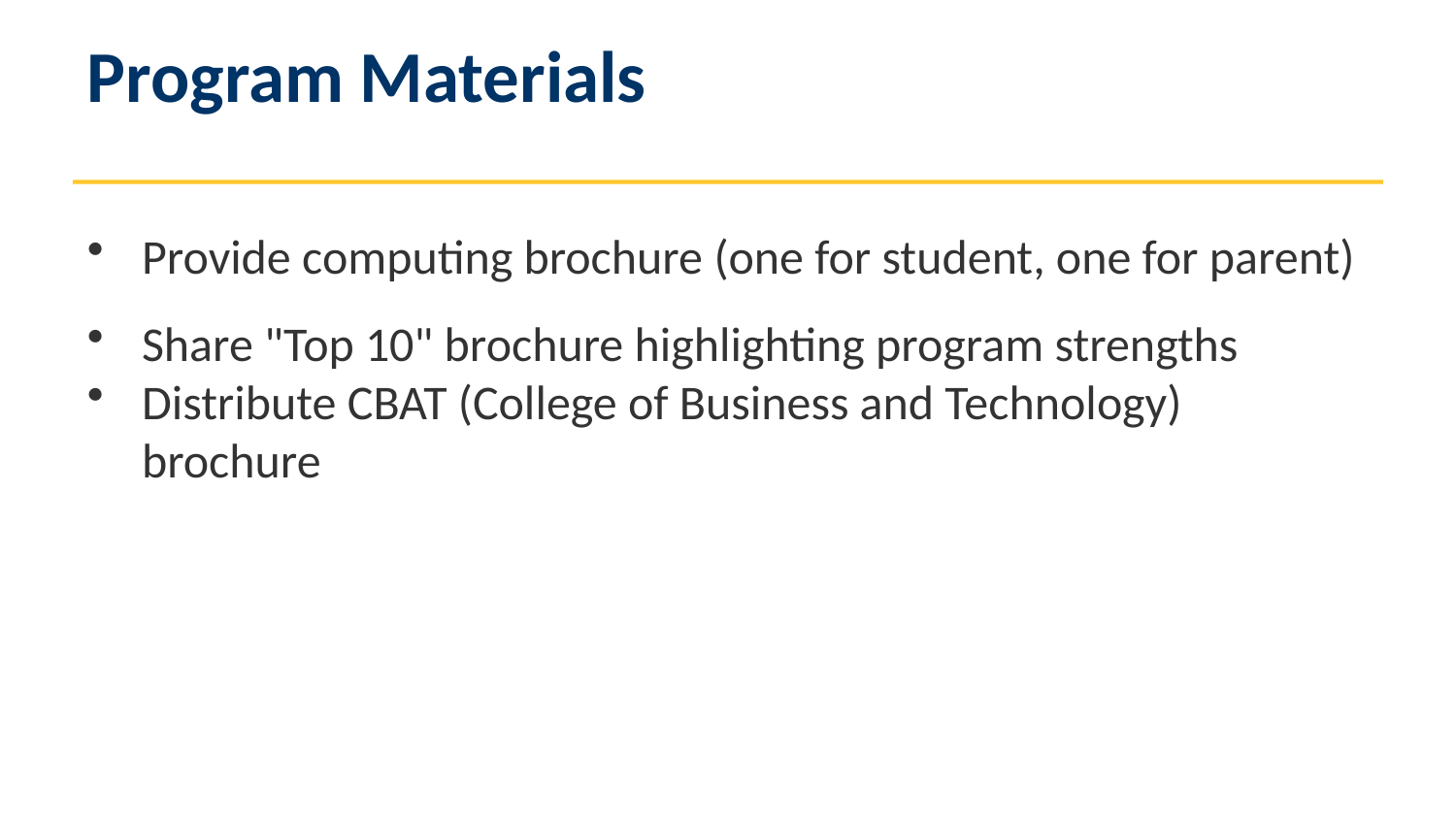

Program Materials

Provide computing brochure (one for student, one for parent)
Share "Top 10" brochure highlighting program strengths
Distribute CBAT (College of Business and Technology) brochure
7
ETSU Computing Department